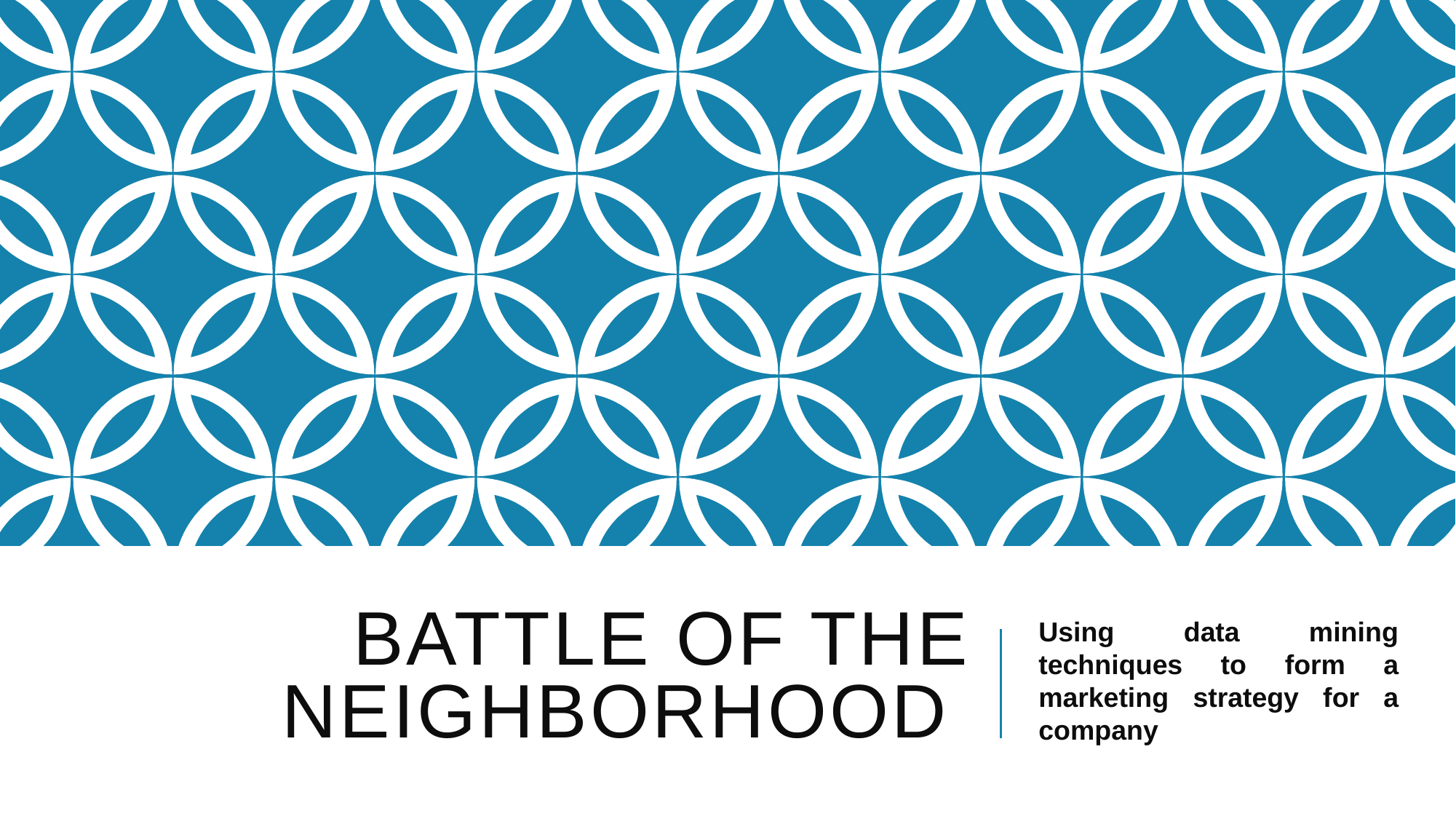

# BATTLE of the neighborhood
Using data mining techniques to form a marketing strategy for a company